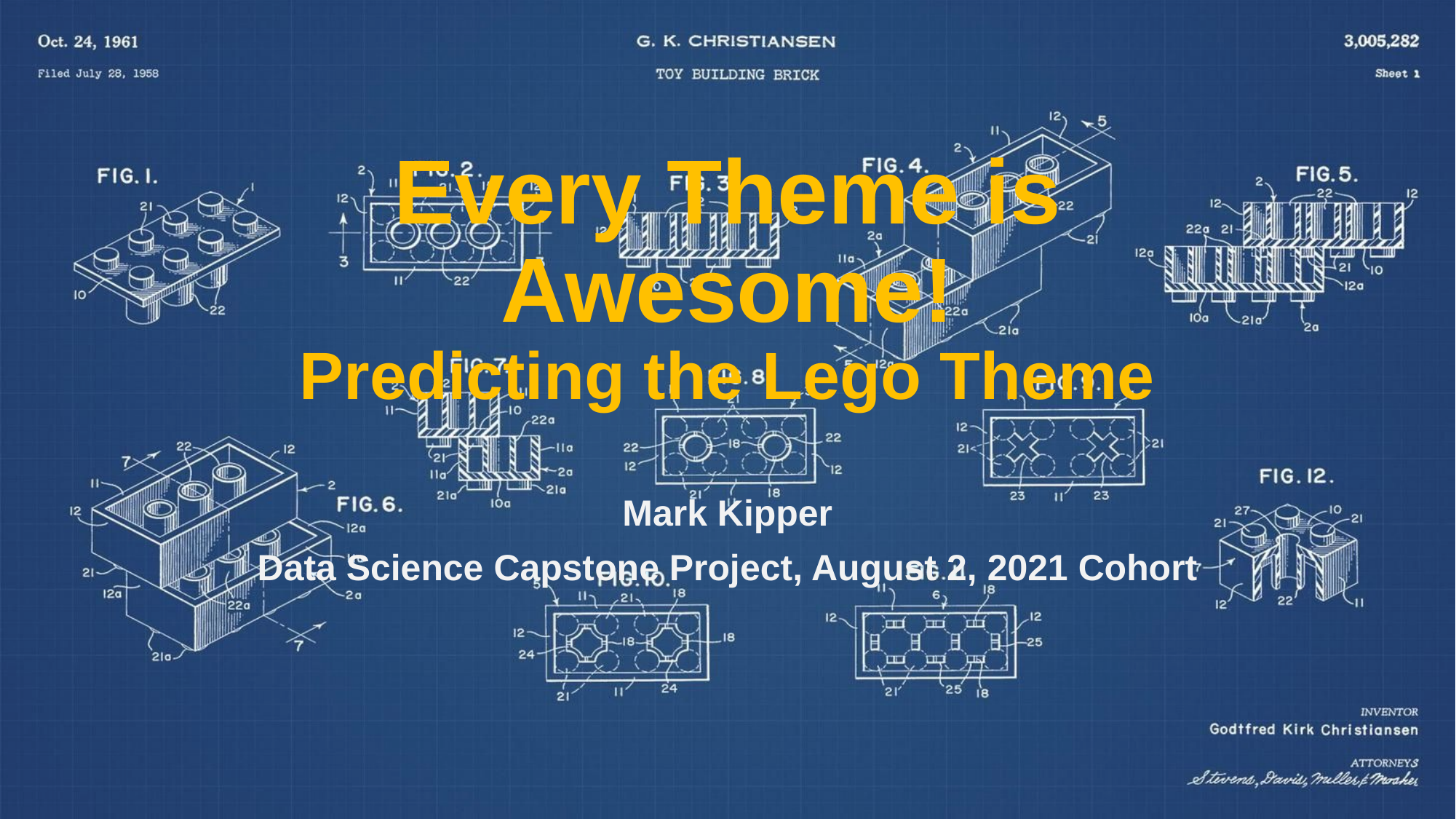

# Every Theme is Awesome! Predicting the Lego Theme

Mark Kipper
Data Science Capstone Project, August 2, 2021 Cohort